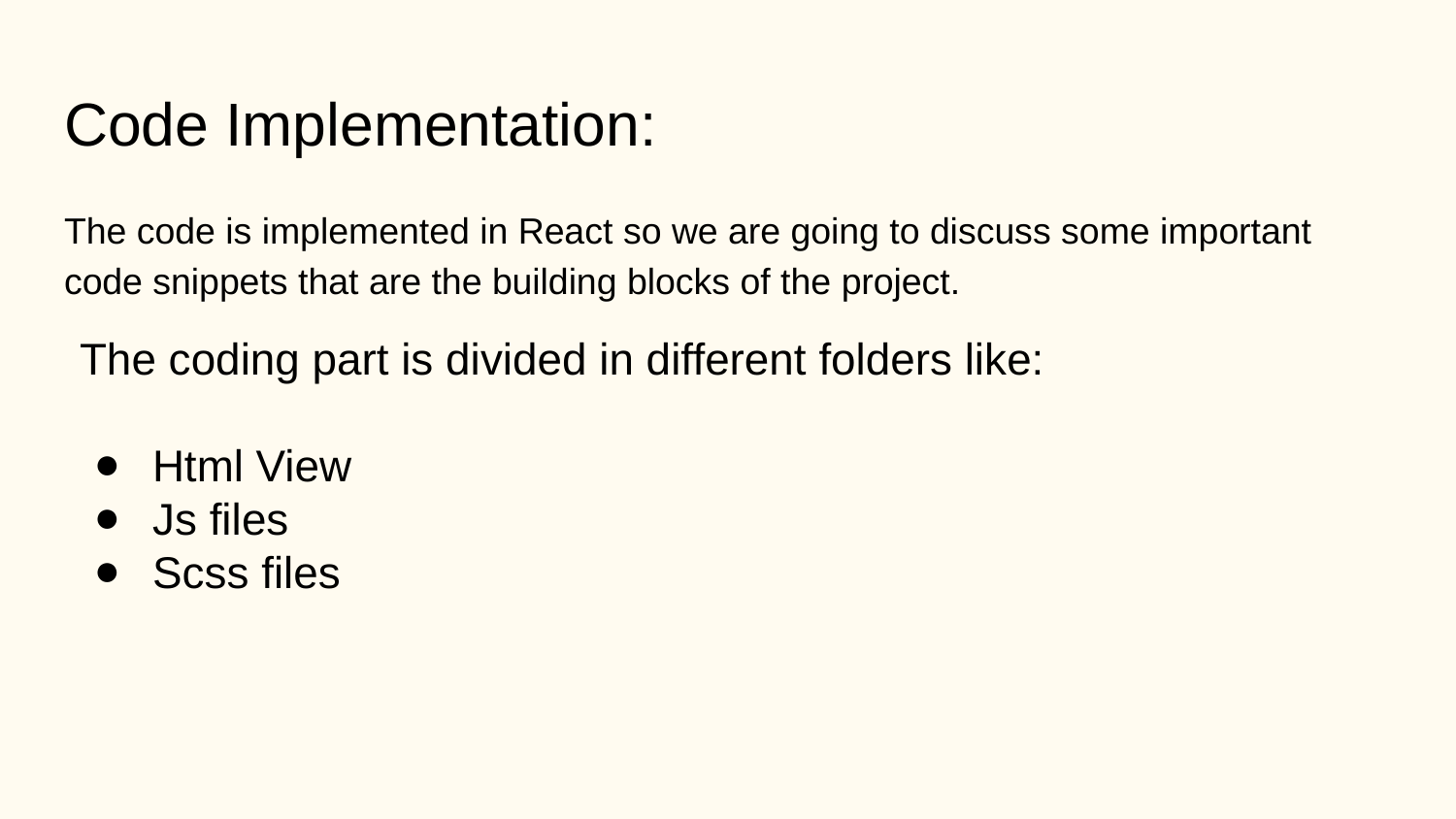

# Code Implementation:
The code is implemented in React so we are going to discuss some important code snippets that are the building blocks of the project.
The coding part is divided in different folders like:

Html View
Js files
Scss files